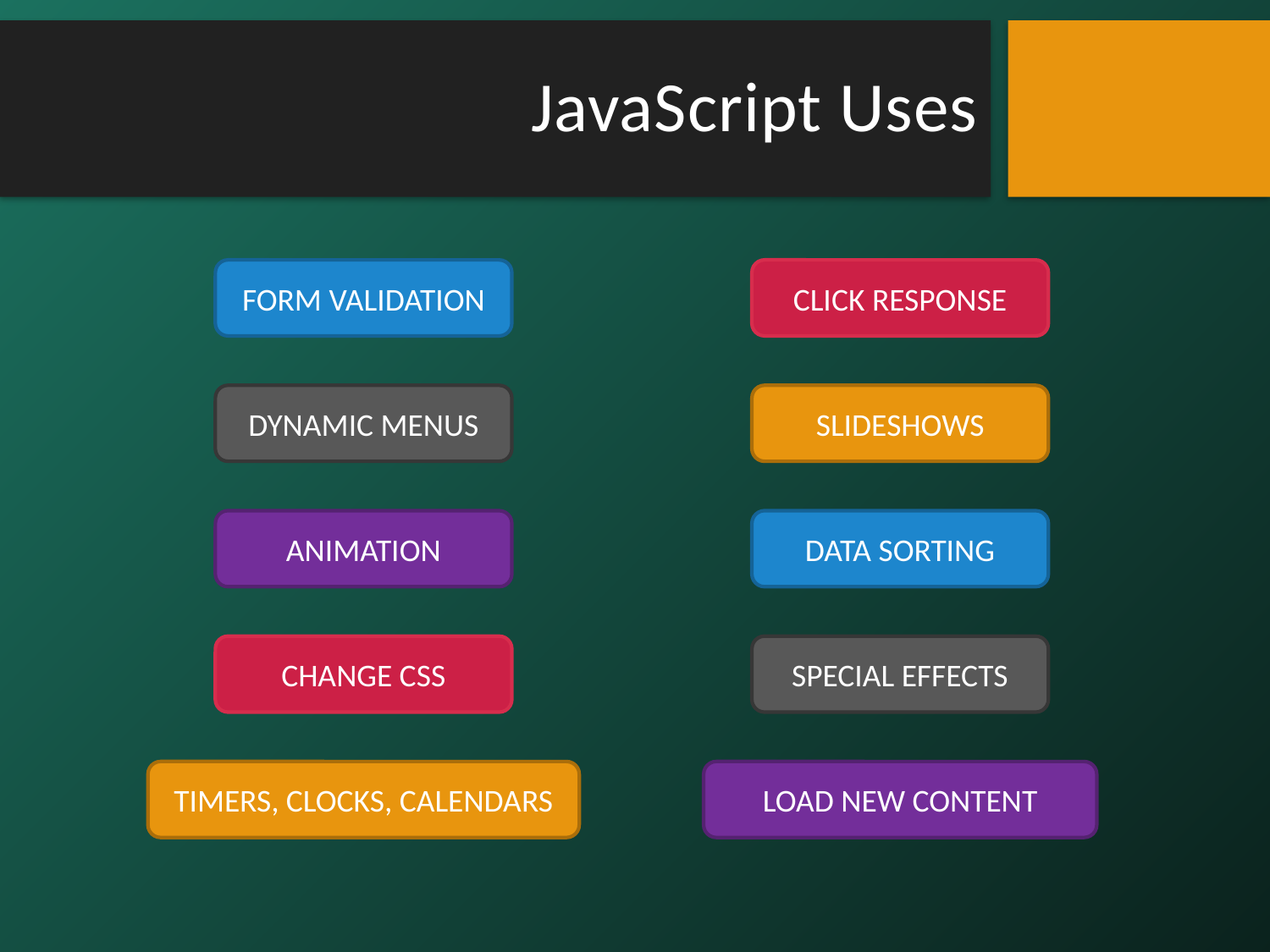

# JavaScript Uses
FORM VALIDATION
CLICK RESPONSE
DYNAMIC MENUS
SLIDESHOWS
ANIMATION
DATA SORTING
CHANGE CSS
SPECIAL EFFECTS
TIMERS, CLOCKS, CALENDARS
LOAD NEW CONTENT